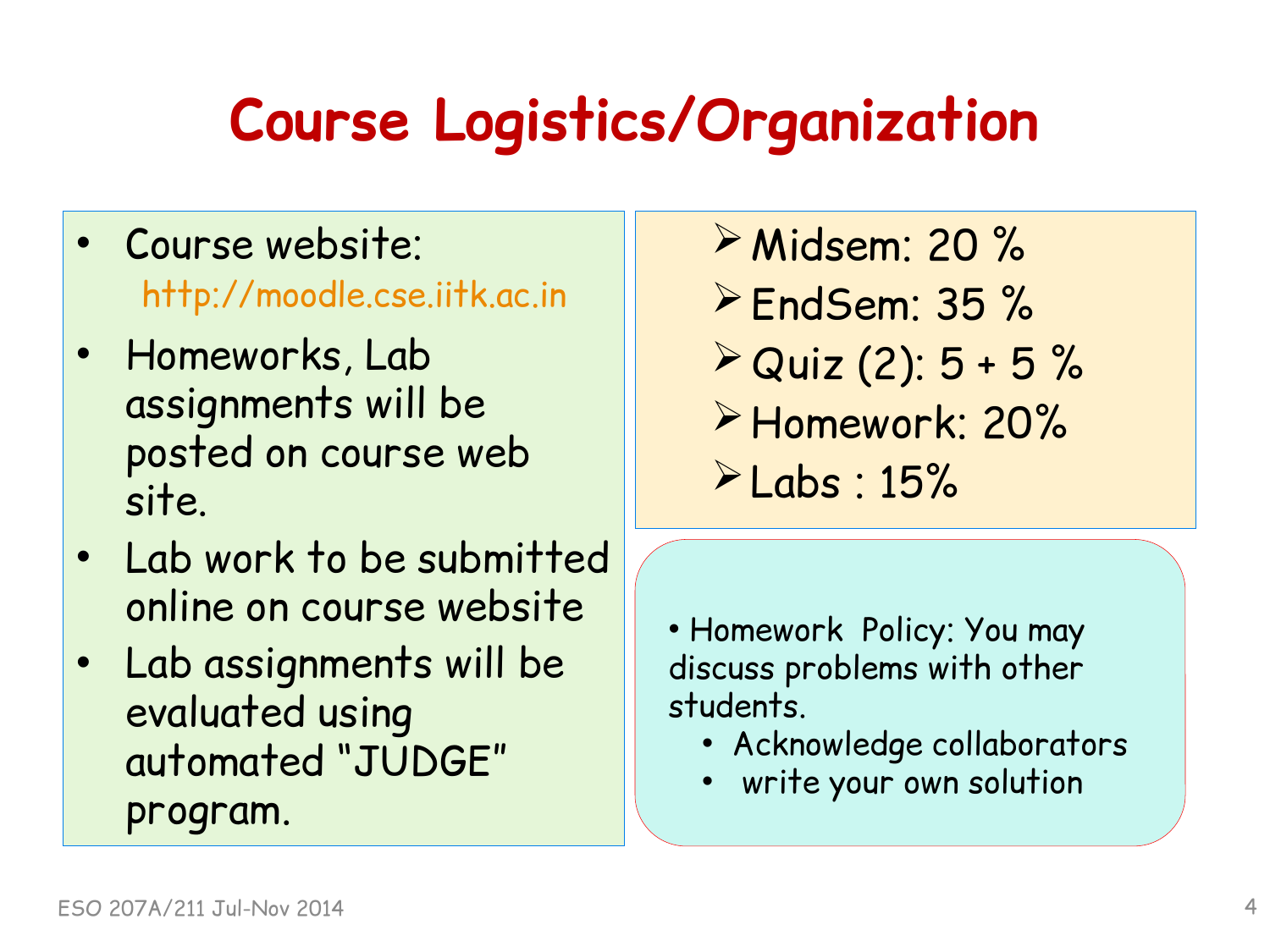

# Course Logistics/Organization
Course website:
http://moodle.cse.iitk.ac.in
Homeworks, Lab assignments will be posted on course web site.
Lab work to be submitted online on course website
Lab assignments will be evaluated using automated “JUDGE” program.
Midsem: 20 %
EndSem: 35 %
Quiz (2): 5 + 5 %
Homework: 20%
Labs : 15%

 Homework  Policy: You may discuss problems with other students.
Acknowledge collaborators
 write your own solution
ESO 207A/211 Jul-Nov 2014
4